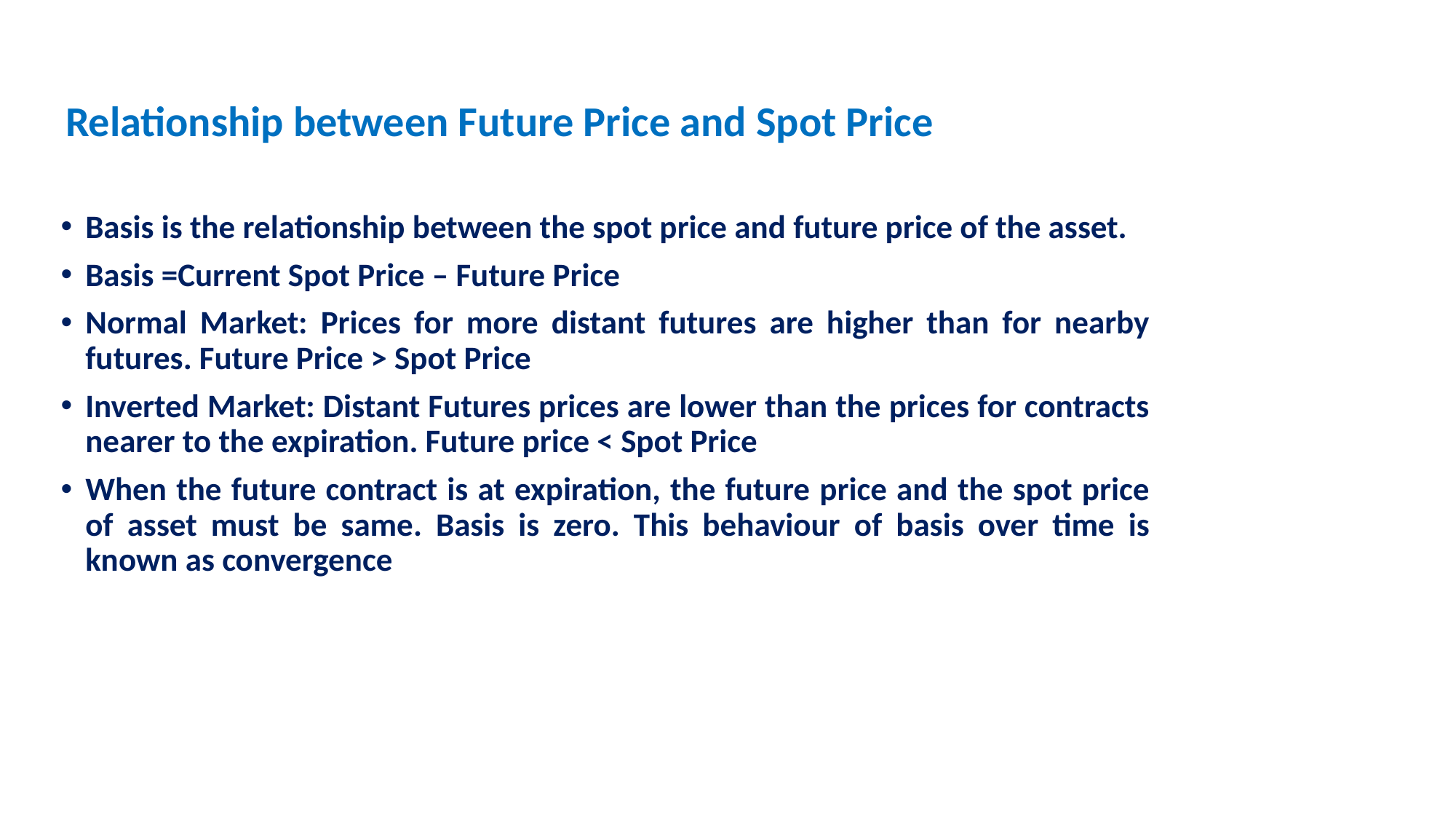

# Relationship between Future Price and Spot Price
Basis is the relationship between the spot price and future price of the asset.
Basis =Current Spot Price – Future Price
Normal Market: Prices for more distant futures are higher than for nearby futures. Future Price > Spot Price
Inverted Market: Distant Futures prices are lower than the prices for contracts nearer to the expiration. Future price < Spot Price
When the future contract is at expiration, the future price and the spot price of asset must be same. Basis is zero. This behaviour of basis over time is known as convergence